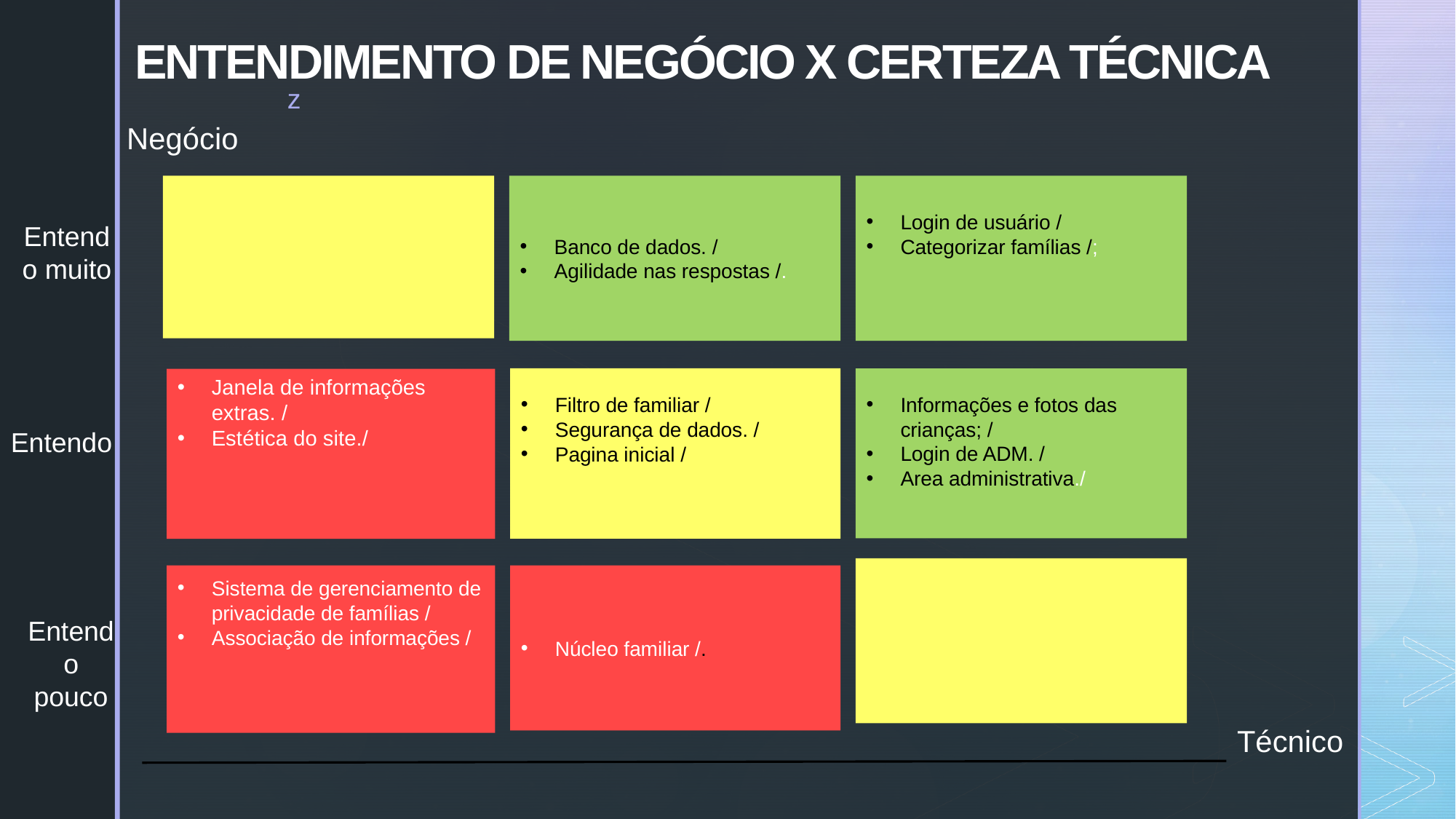

entendimento de negócio x Certeza técnica
Negócio

Login de usuário /
Categorizar famílias /;

Banco de dados. /
Agilidade nas respostas /.
Entendo muito
Filtro de familiar /
Segurança de dados. /
Pagina inicial /

Janela de informações extras. /
Estética do site./

Informações e fotos das crianças; /
Login de ADM. /
Area administrativa./

Entendo

Sistema de gerenciamento de privacidade de famílias /
Associação de informações /

Núcleo familiar /.
Entendo pouco
Técnico